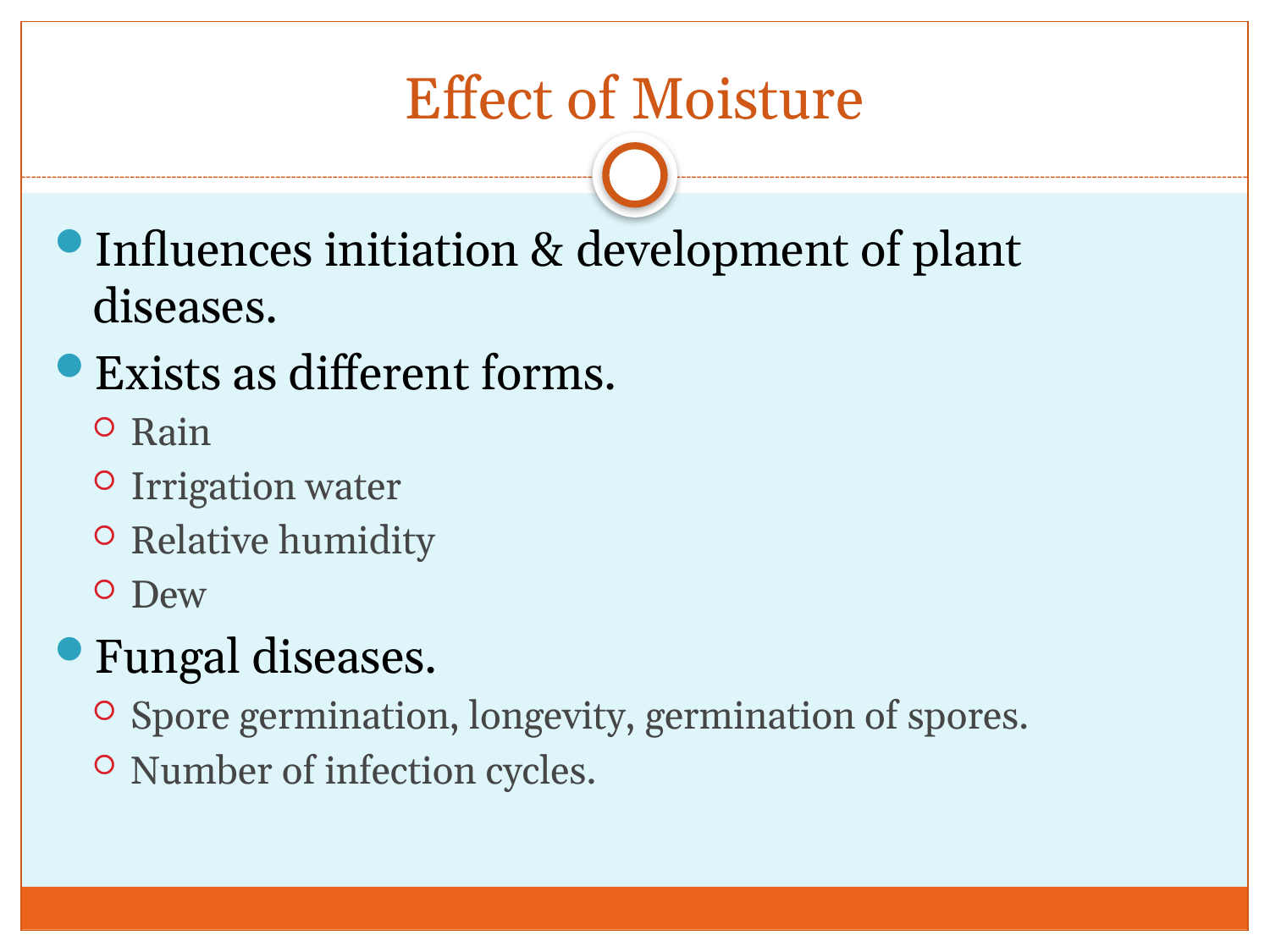

# Effect of Moisture
Influences initiation & development of plant diseases.
Exists as different forms.
Rain
Irrigation water
Relative humidity
Dew
Fungal diseases.
Spore germination, longevity, germination of spores.
Number of infection cycles.